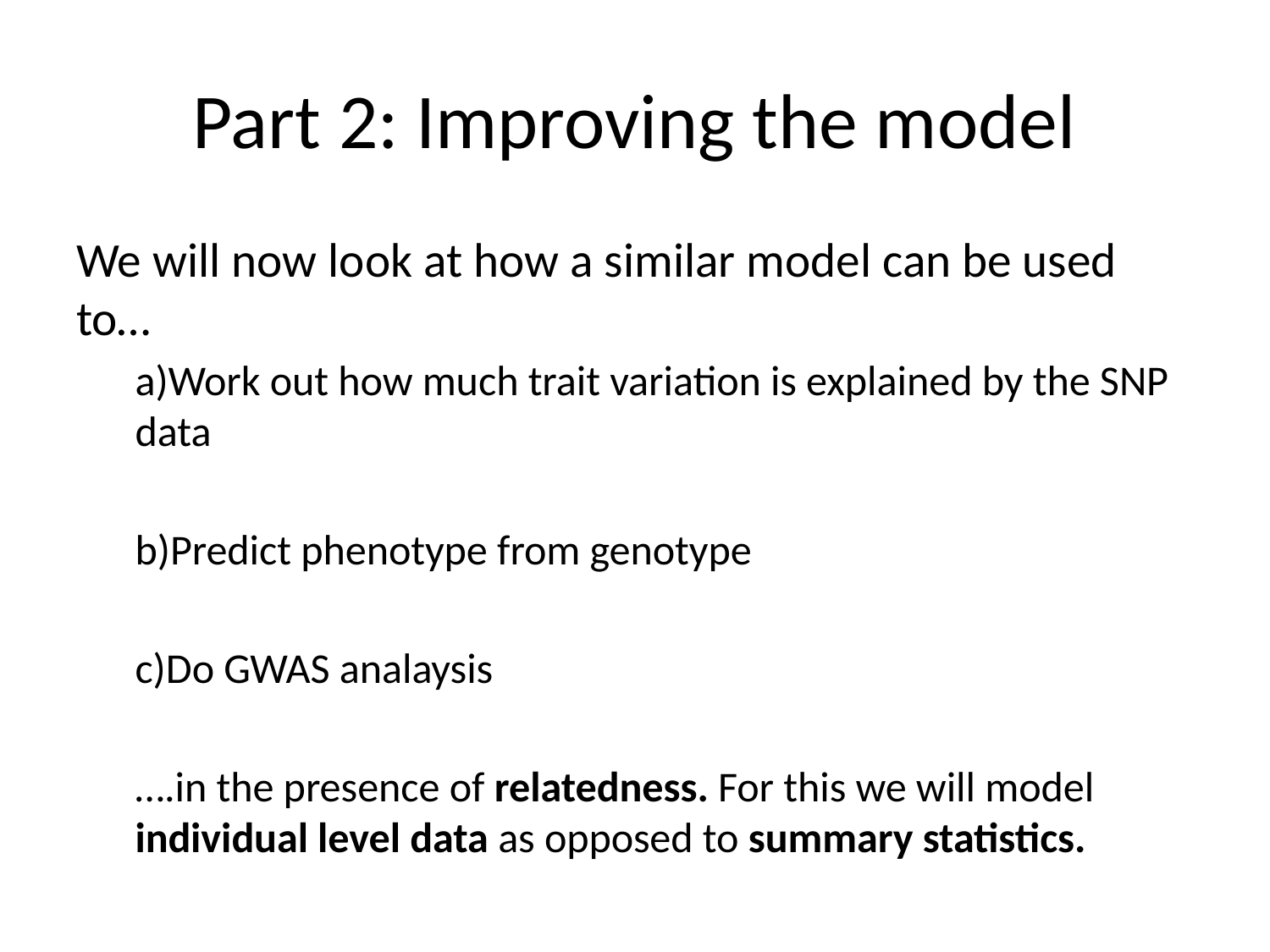

# Part 2: Improving the model
We will now look at how a similar model can be used to…
a)Work out how much trait variation is explained by the SNP data

b)Predict phenotype from genotype

c)Do GWAS analaysis

….in the presence of relatedness. For this we will model individual level data as opposed to summary statistics.